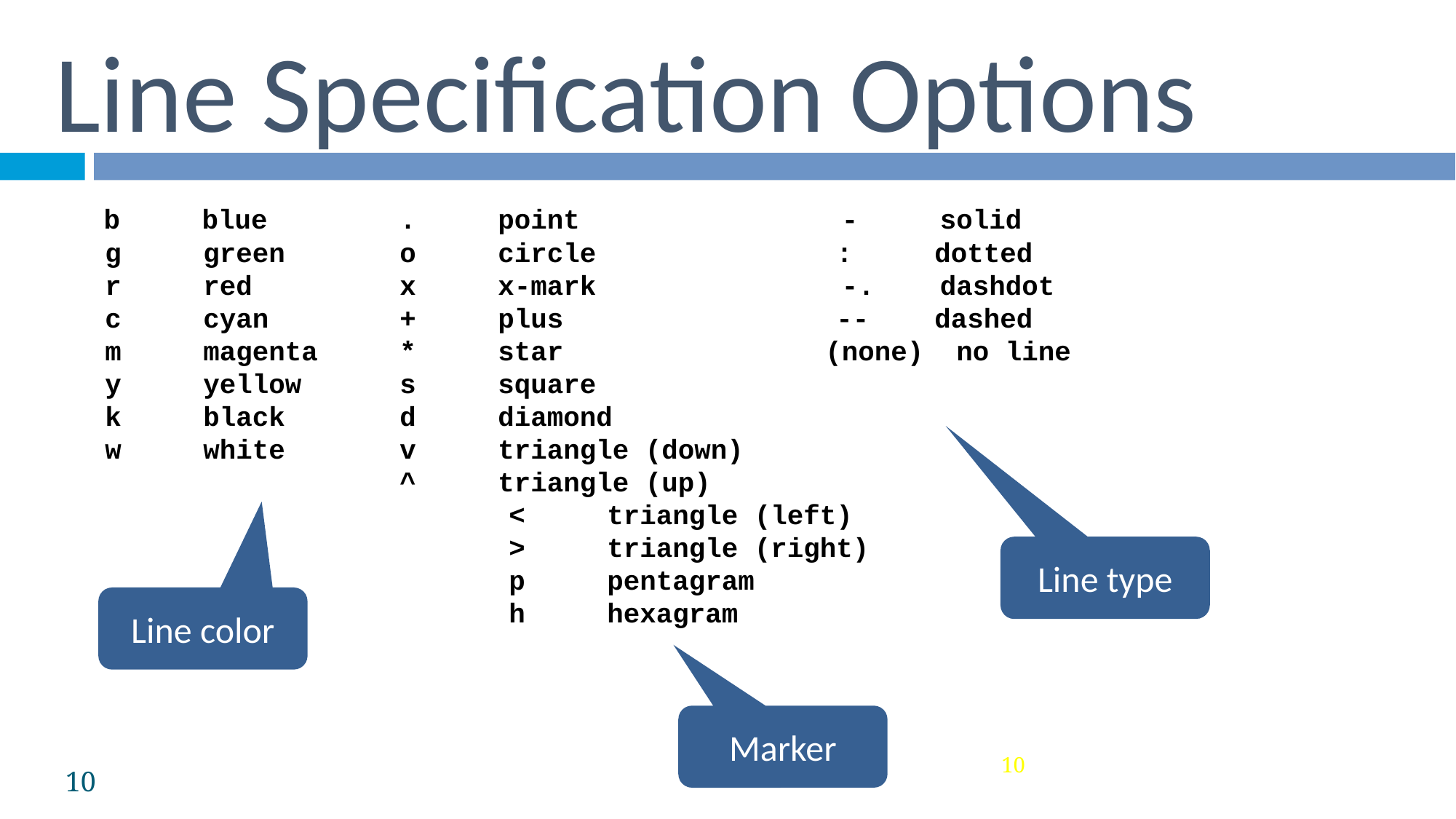

# Line Specification Options
    b     blue		.     point		       -     solid
  g     green		o     circle         	:     dotted
  r     red		x     x-mark               -.    dashdot
  c     cyan		+     plus            	--    dashed
  m     magenta	*     star                (none)  no line
  y     yellow      s     square
  k     black		d     diamond
  w     white		v     triangle (down)
              	^     triangle (up)
		   		<     triangle (left)
				>     triangle (right)
				p     pentagram
				h     hexagram
Line type
Line color
Marker
10
10